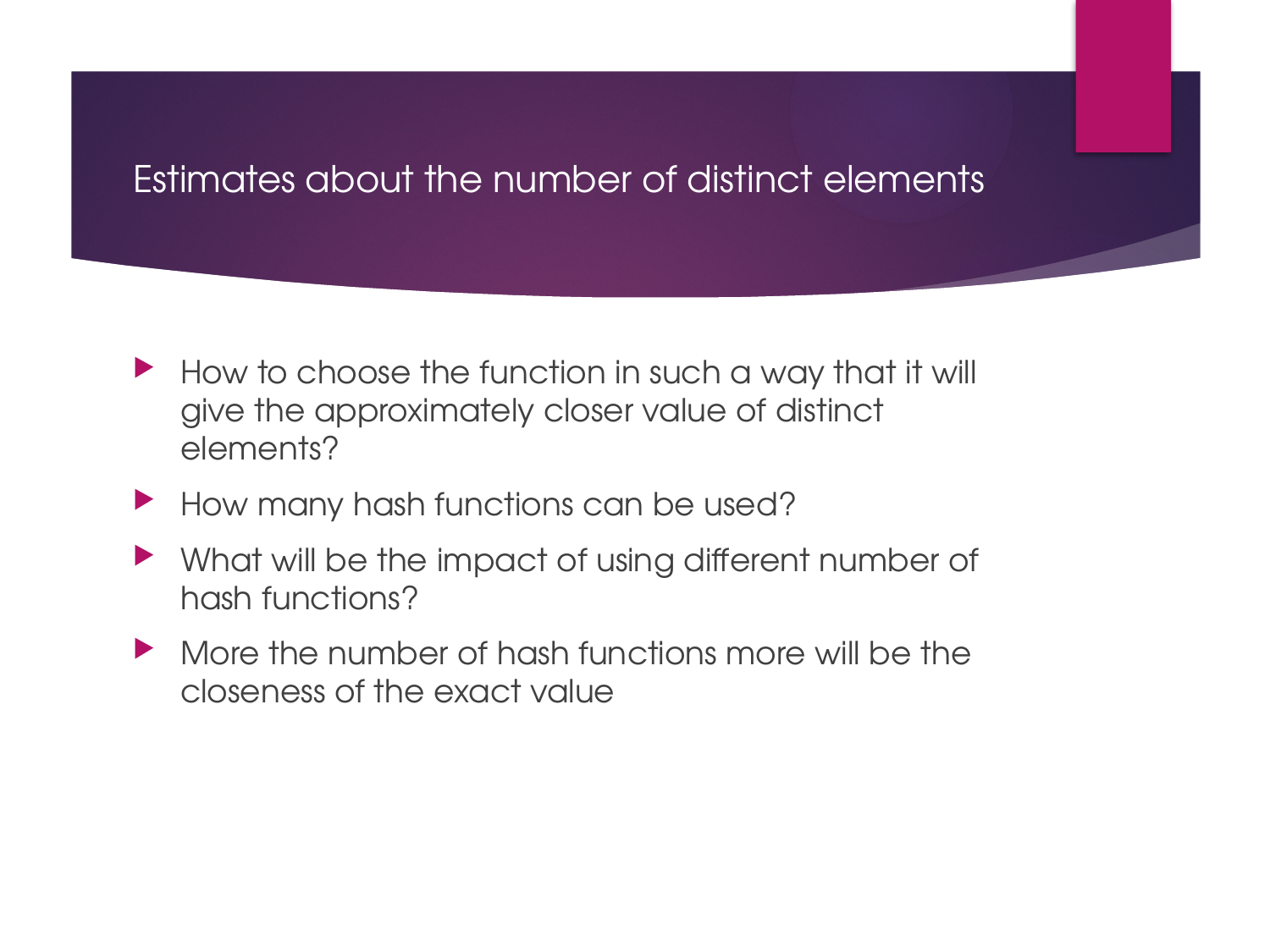

# Estimates about the number of distinct elements
How to choose the function in such a way that it will give the approximately closer value of distinct elements?
How many hash functions can be used?
What will be the impact of using different number of hash functions?
More the number of hash functions more will be the closeness of the exact value